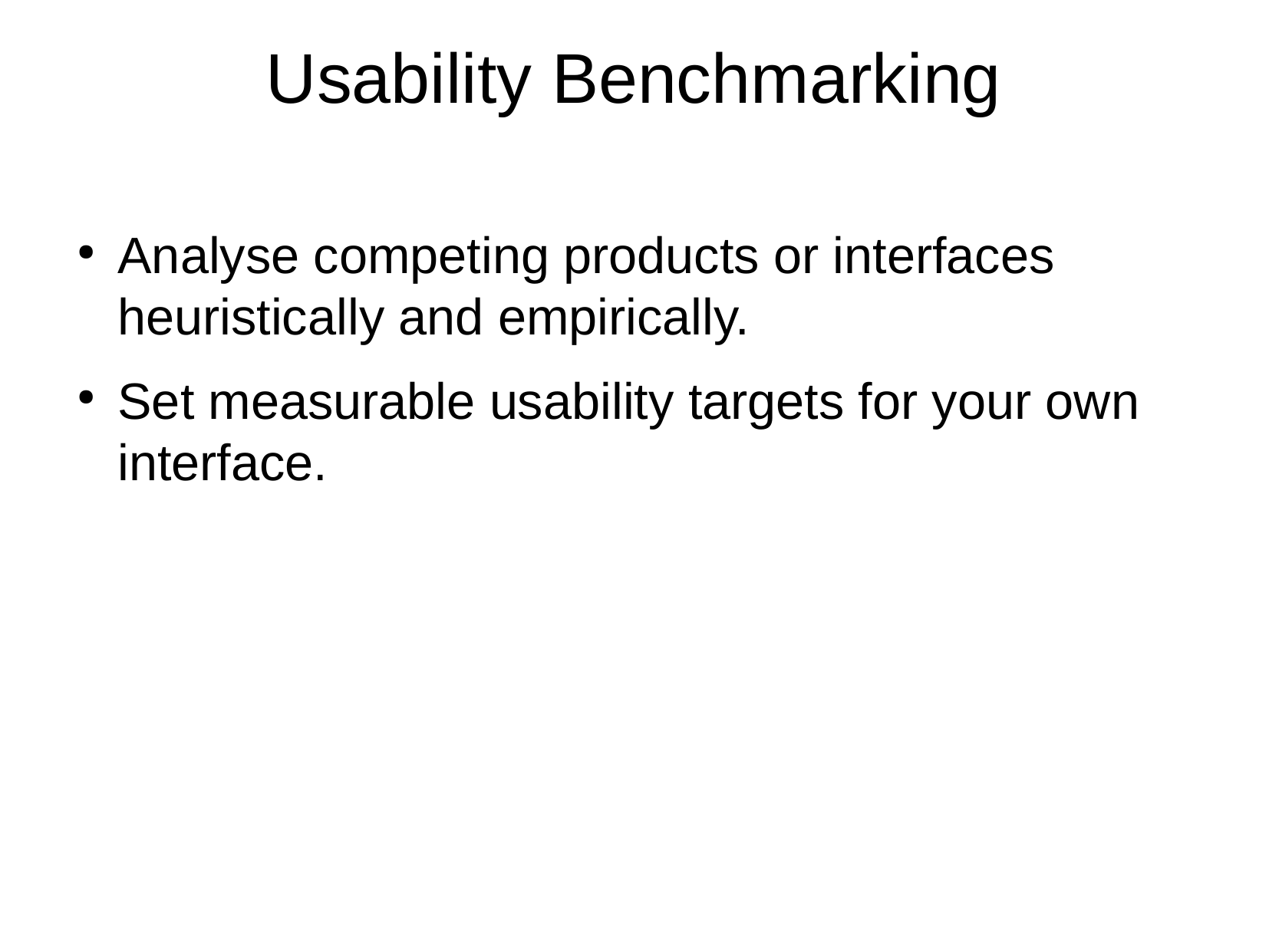

Usability Benchmarking
Analyse competing products or interfaces heuristically and empirically.
Set measurable usability targets for your own interface.